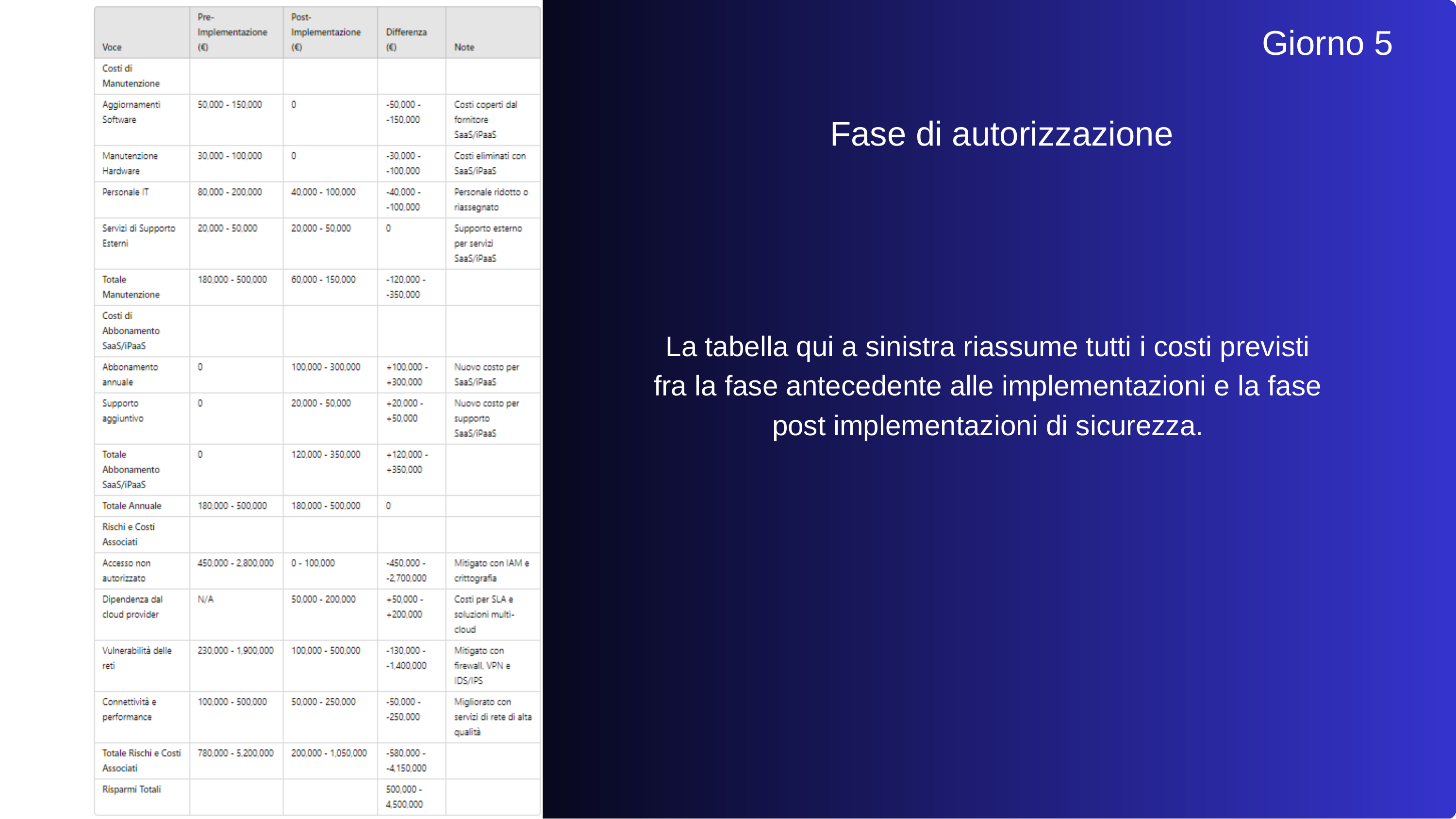

Giorno 5
Fase di autorizzazione
La tabella qui a sinistra riassume tutti i costi previsti fra la fase antecedente alle implementazioni e la fase post implementazioni di sicurezza.